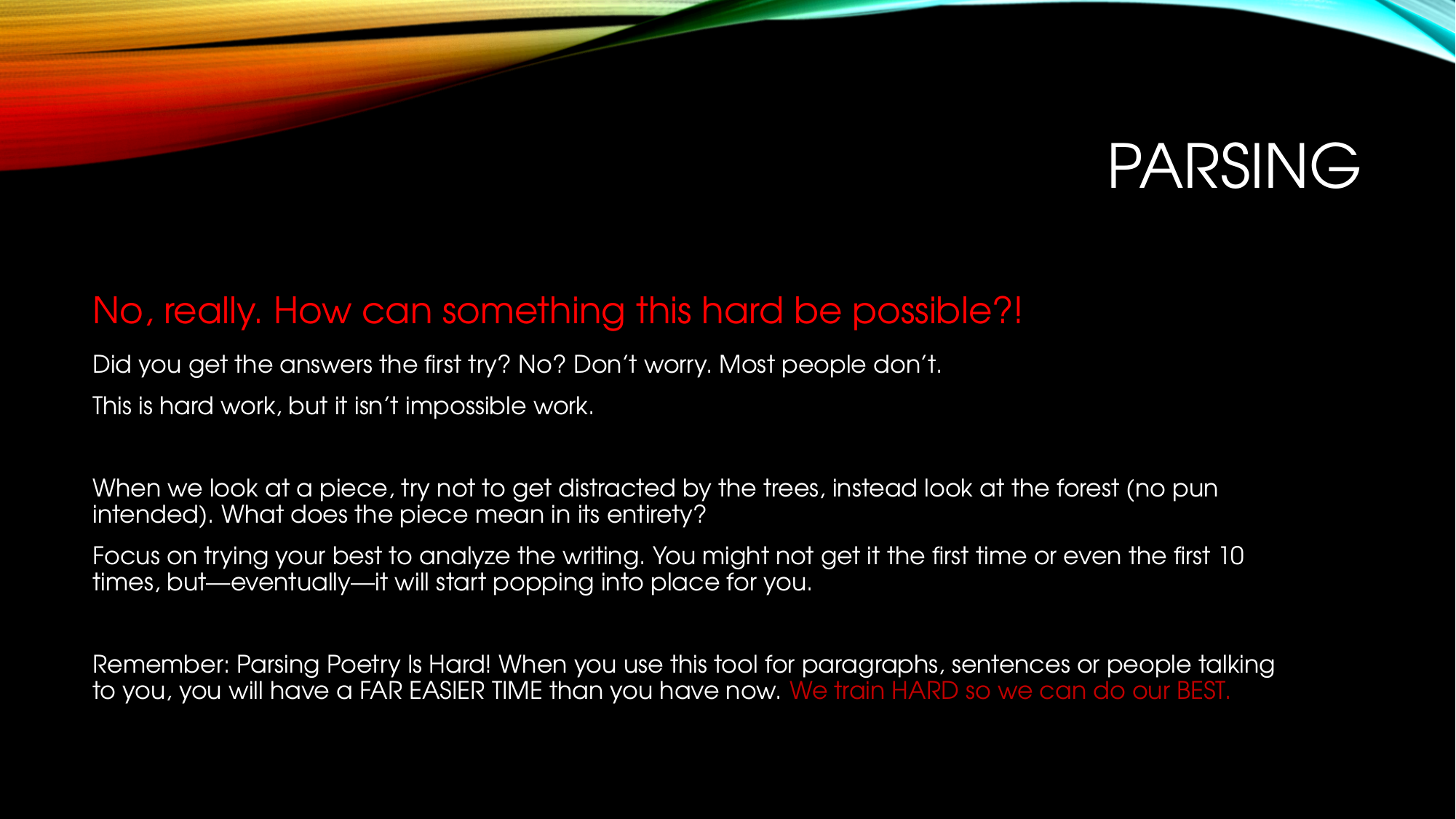

# Parsing
No, really. How can something this hard be possible?!
Did you get the answers the first try? No? Don’t worry. Most people don’t.
This is hard work, but it isn’t impossible work.

When we look at a piece, try not to get distracted by the trees, instead look at the forest (no pun intended). What does the piece mean in its entirety?
Focus on trying your best to analyze the writing. You might not get it the first time or even the first 10 times, but—eventually—it will start popping into place for you.

Remember: Parsing Poetry Is Hard! When you use this tool for paragraphs, sentences or people talking to you, you will have a FAR EASIER TIME than you have now. We train HARD so we can do our BEST.